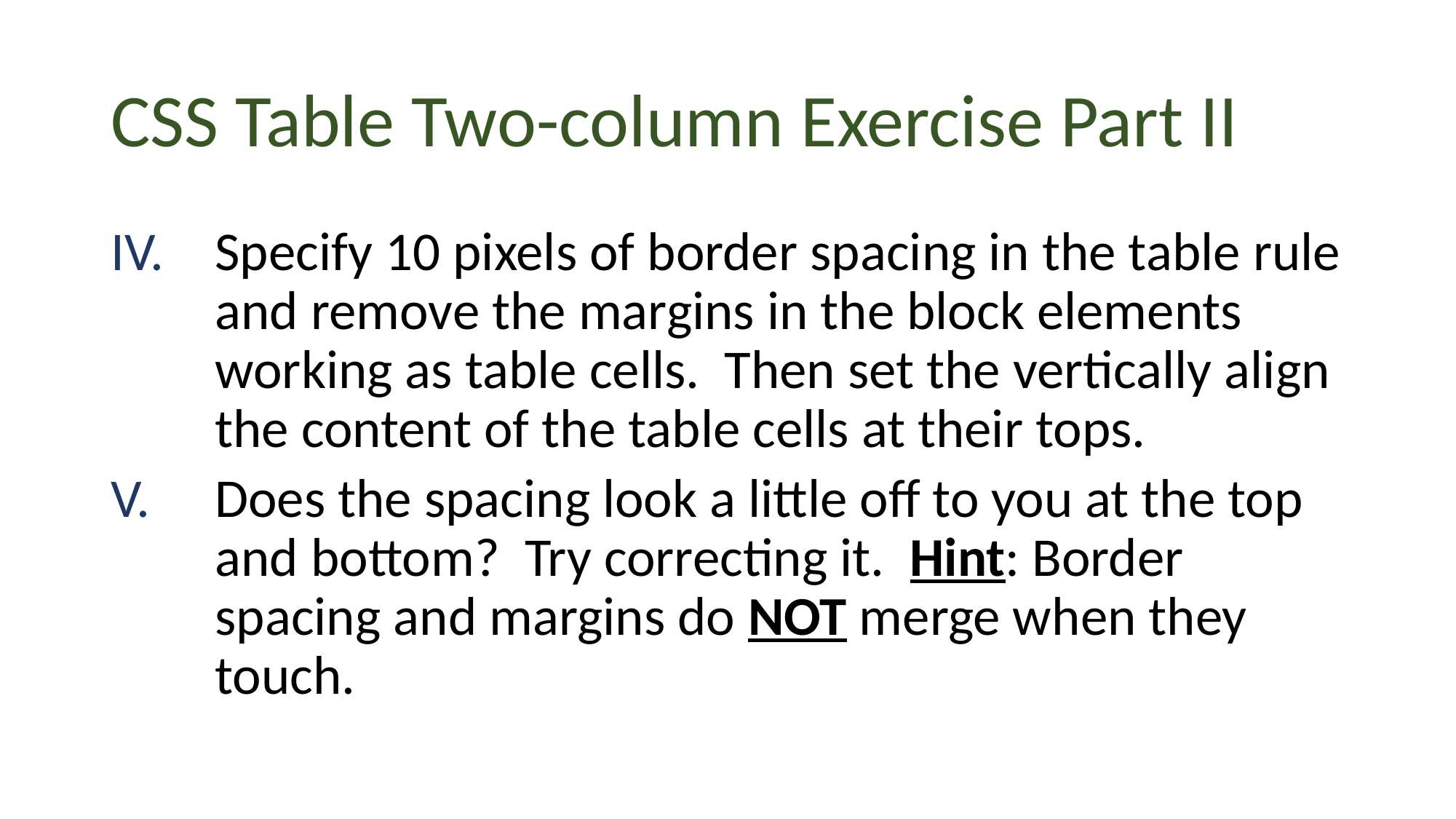

# CSS Table Two-column Exercise Part II
Specify 10 pixels of border spacing in the table rule and remove the margins in the block elements working as table cells.  Then set the vertically align the content of the table cells at their tops.
Does the spacing look a little off to you at the top and bottom?  Try correcting it.  Hint: Border spacing and margins do NOT merge when they touch.